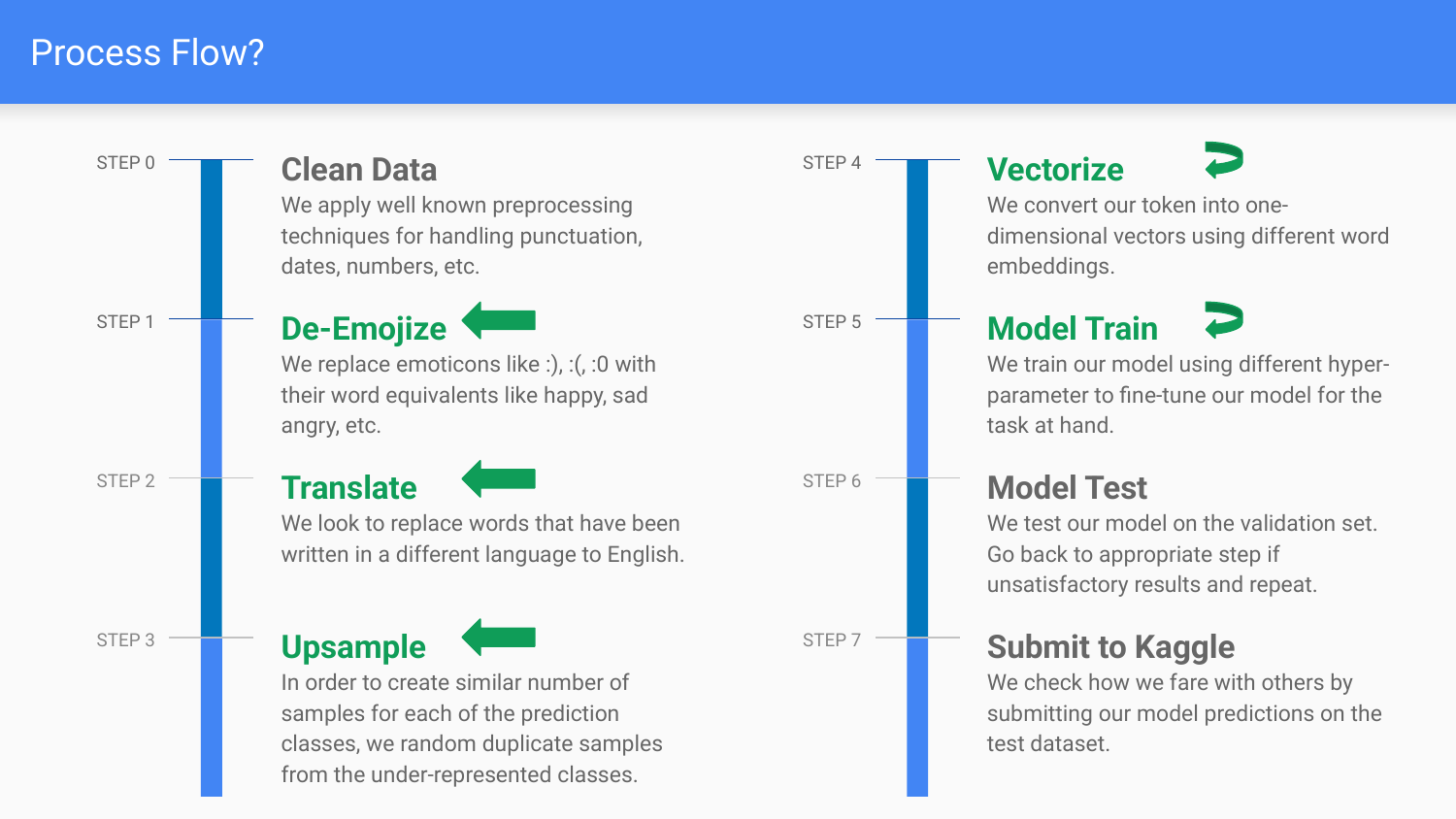

# Process Flow?
Clean Data
STEP 0

We apply well known preprocessing techniques for handling punctuation, dates, numbers, etc.
Vectorize
STEP 4

We convert our token into one-dimensional vectors using different word embeddings.

De-Emojize
STEP 1

We replace emoticons like :), :(, :0 with their word equivalents like happy, sad angry, etc.
Model Train
STEP 5

We train our model using different hyper-parameter to fine-tune our model for the task at hand.

Translate
STEP 2

We look to replace words that have been written in a different language to English.
Model Test
STEP 6

We test our model on the validation set. Go back to appropriate step if unsatisfactory results and repeat.

Upsample
STEP 3

In order to create similar number of samples for each of the prediction classes, we random duplicate samples from the under-represented classes.
Submit to Kaggle
STEP 7

We check how we fare with others by submitting our model predictions on the test dataset.